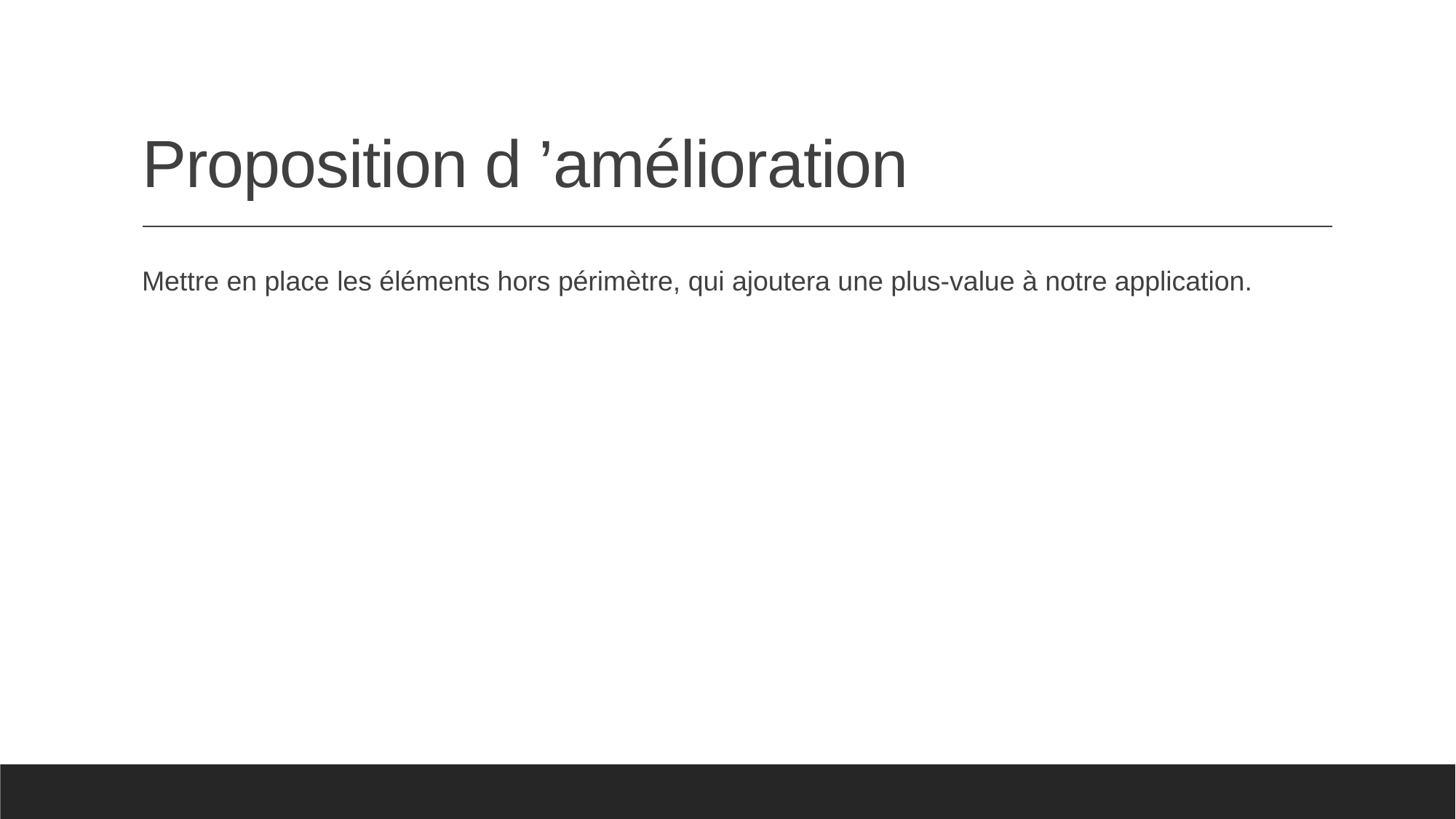

# Proposition d ’amélioration
Mettre en place les éléments hors périmètre, qui ajoutera une plus-value à notre application.